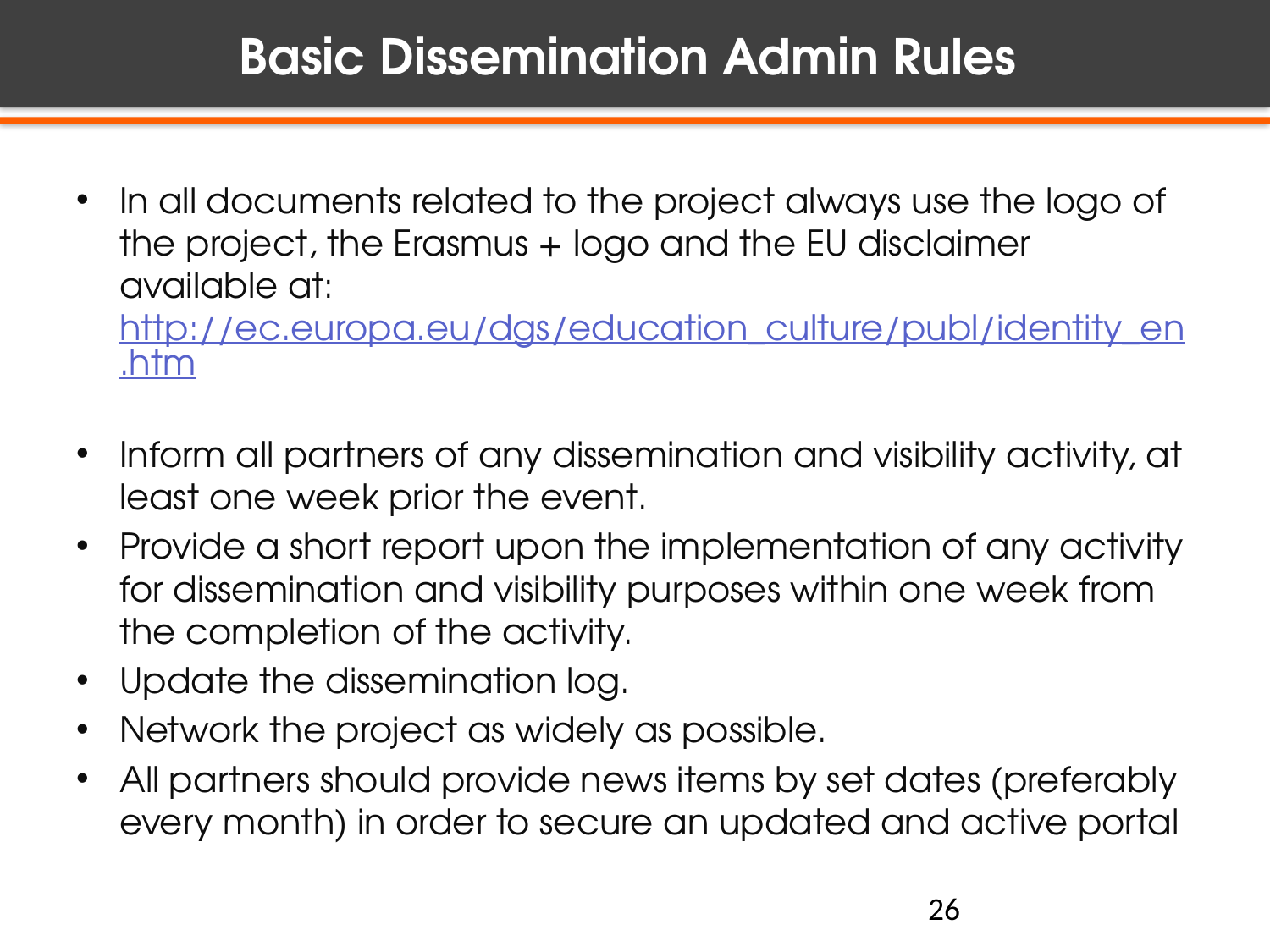

# Basic Dissemination Admin Rules
In all documents related to the project always use the logo of the project, the Erasmus + logo and the EU disclaimer available at: http://ec.europa.eu/dgs/education_culture/publ/identity_en.htm
Inform all partners of any dissemination and visibility activity, at least one week prior the event.
Provide a short report upon the implementation of any activity for dissemination and visibility purposes within one week from the completion of the activity.
Update the dissemination log.
Network the project as widely as possible.
All partners should provide news items by set dates (preferably every month) in order to secure an updated and active portal

26